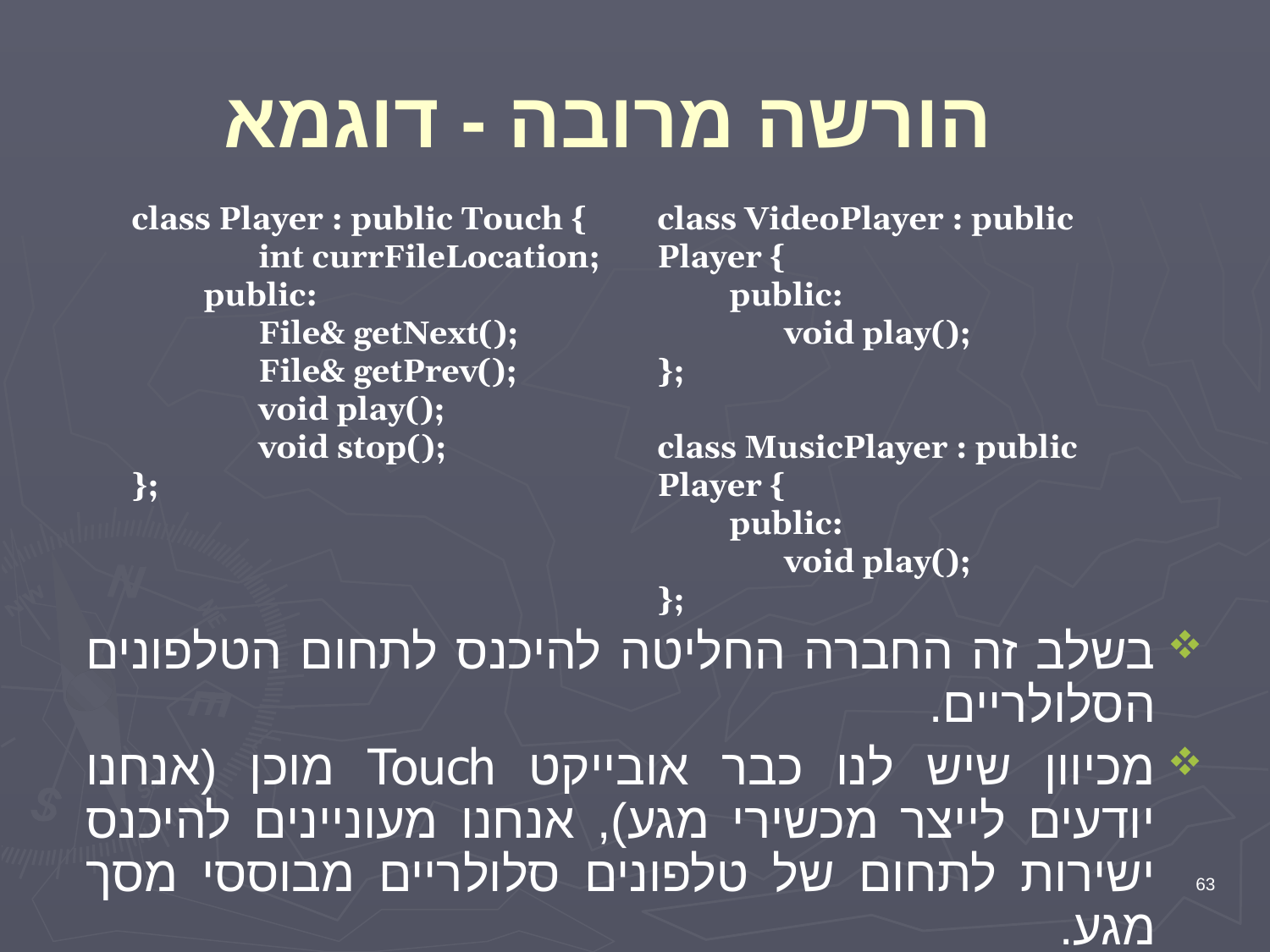

# הורשה מרובה - דוגמא

בשלב זה החברה החליטה להיכנס לתחום הטלפונים הסלולריים.
מכיוון שיש לנו כבר אובייקט Touch מוכן (אנחנו יודעים לייצר מכשירי מגע), אנחנו מעוניינים להיכנס ישירות לתחום של טלפונים סלולריים מבוססי מסך מגע.
class Player : public Touch {
	int currFileLocation;
         public:
      	File& getNext();
	File& getPrev();
	void play();
	void stop();
};
class VideoPlayer : public Player {
         public:
	void play();
};

class MusicPlayer : public Player {
         public:
	void play();
};

63